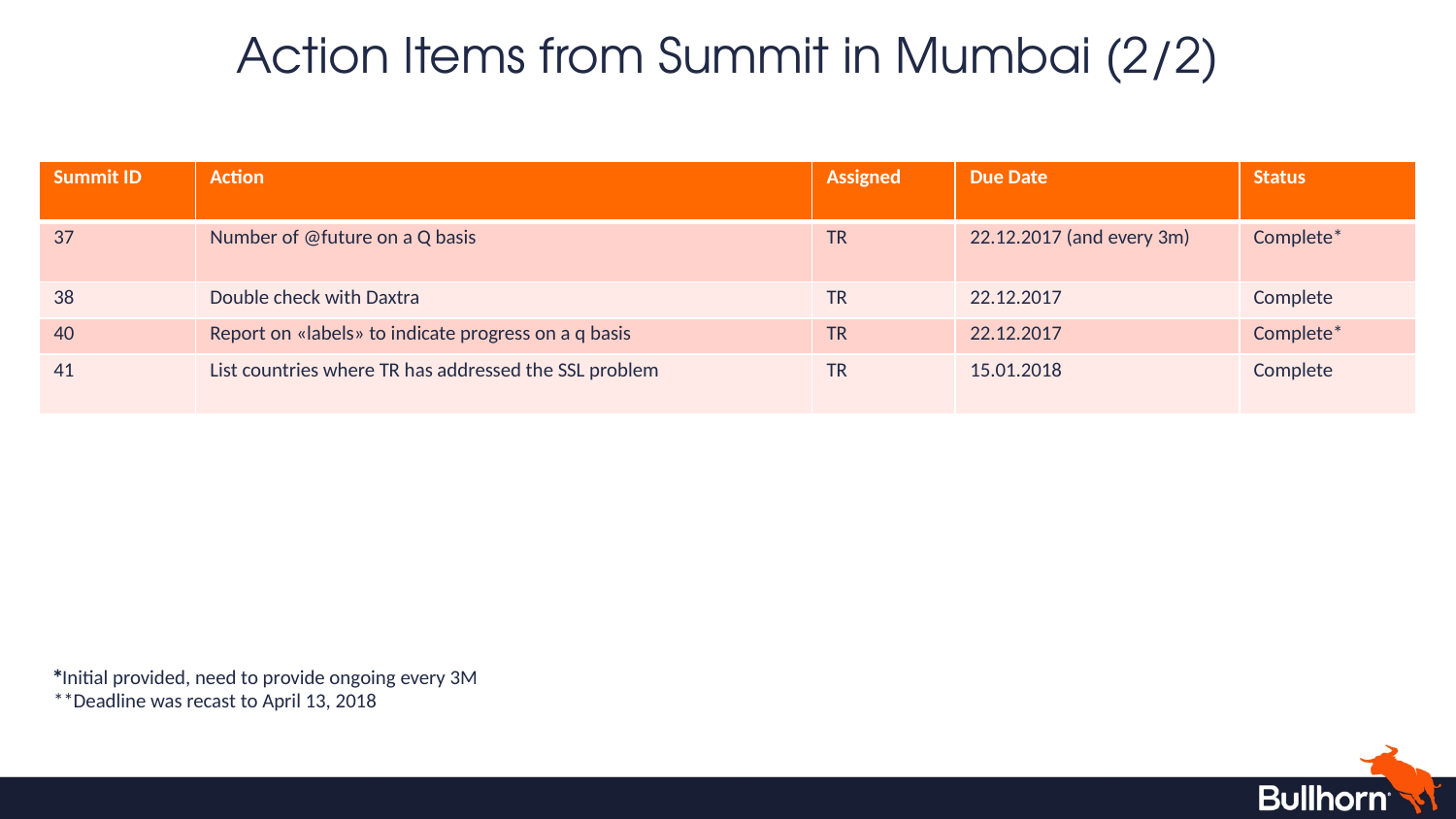

# Action Items from Summit in Mumbai (2/2)
| Summit ID | Action | Assigned | Due Date | Status |
| --- | --- | --- | --- | --- |
| 37 | Number of @future on a Q basis | TR | 22.12.2017 (and every 3m) | Complete\* |
| 38 | Double check with Daxtra | TR | 22.12.2017 | Complete |
| 40 | Report on «labels» to indicate progress on a q basis | TR | 22.12.2017 | Complete\* |
| 41 | List countries where TR has addressed the SSL problem | TR | 15.01.2018 | Complete |
*Initial provided, need to provide ongoing every 3M
**Deadline was recast to April 13, 2018